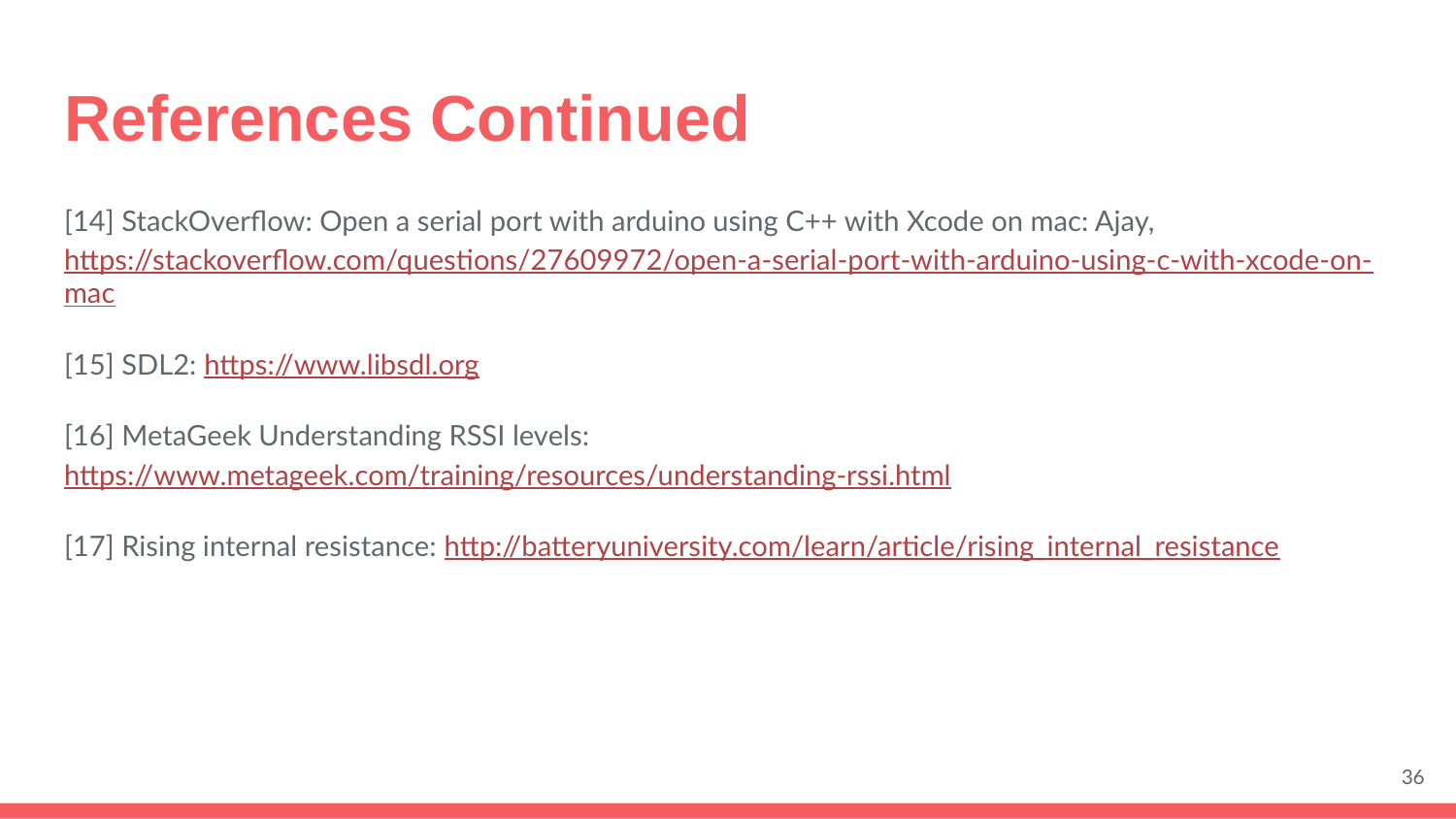

# References Continued
[14] StackOverflow: Open a serial port with arduino using C++ with Xcode on mac: Ajay, https://stackoverflow.com/questions/27609972/open-a-serial-port-with-arduino-using-c-with-xcode-on-mac
[15] SDL2: https://www.libsdl.org
[16] MetaGeek Understanding RSSI levels: https://www.metageek.com/training/resources/understanding-rssi.html
[17] Rising internal resistance: http://batteryuniversity.com/learn/article/rising_internal_resistance

36